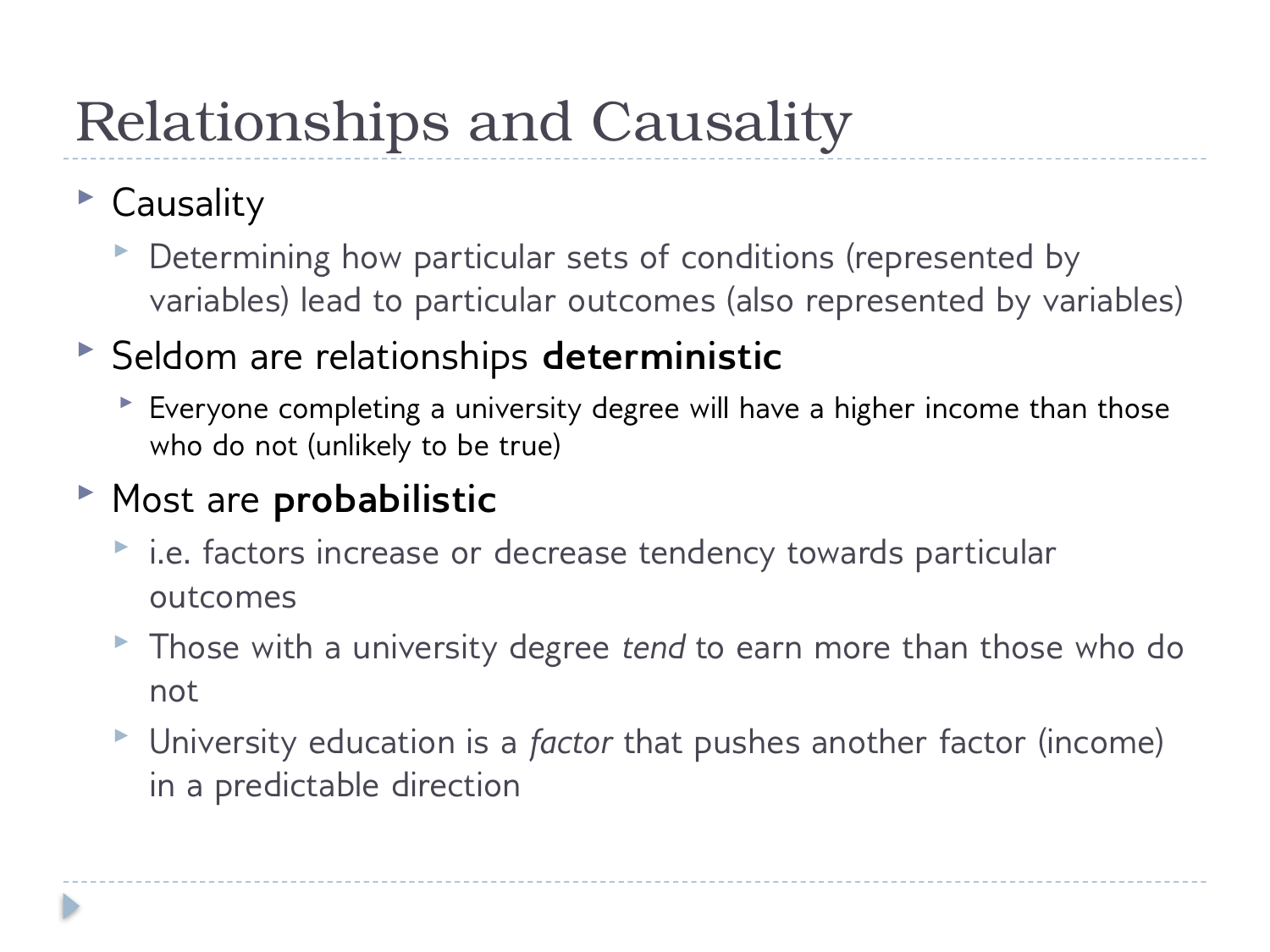

# Relationships and Causality
Causality
Determining how particular sets of conditions (represented by variables) lead to particular outcomes (also represented by variables)
Seldom are relationships deterministic
Everyone completing a university degree will have a higher income than those who do not (unlikely to be true)
Most are probabilistic
i.e. factors increase or decrease tendency towards particular outcomes
Those with a university degree tend to earn more than those who do not
University education is a factor that pushes another factor (income) in a predictable direction